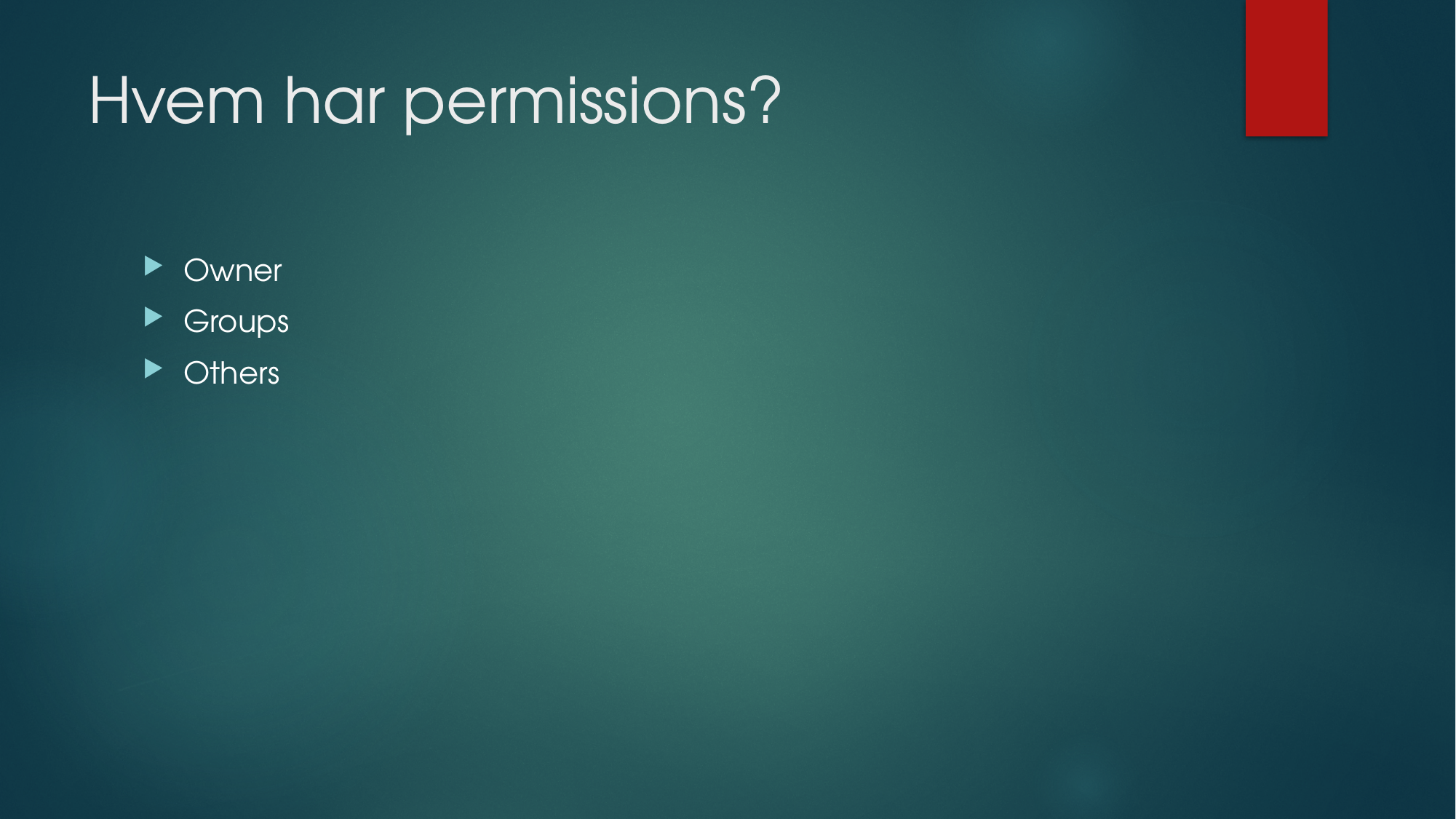

# Hvem har permissions?
Owner
Groups
Others